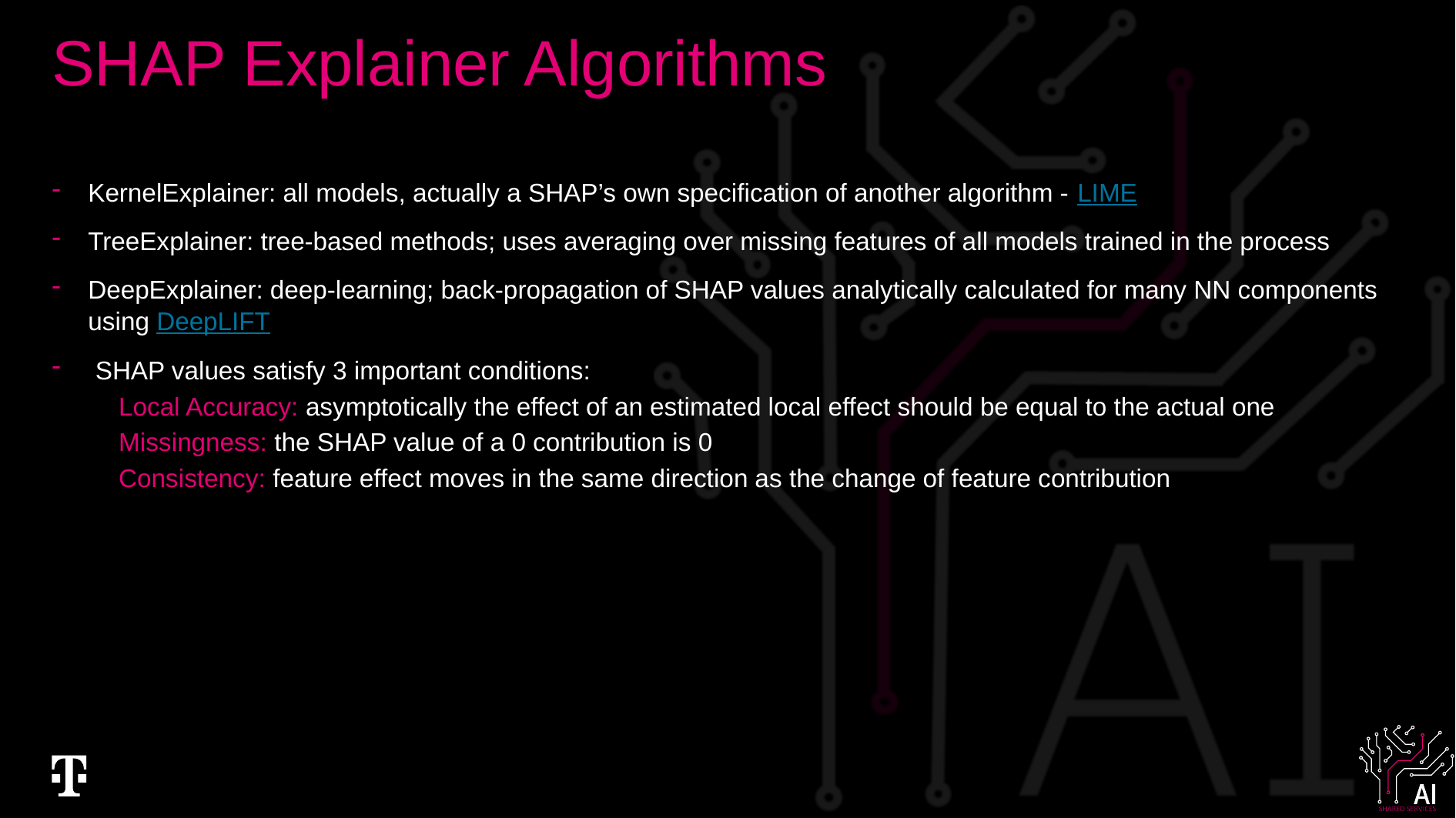

# SHAP Explainer Algorithms
KernelExplainer: all models, actually a SHAP’s own specification of another algorithm - LIME
TreeExplainer: tree-based methods; uses averaging over missing features of all models trained in the process
DeepExplainer: deep-learning; back-propagation of SHAP values analytically calculated for many NN components using DeepLIFT
 SHAP values satisfy 3 important conditions:
Local Accuracy: asymptotically the effect of an estimated local effect should be equal to the actual one
Missingness: the SHAP value of a 0 contribution is 0
Consistency: feature effect moves in the same direction as the change of feature contribution